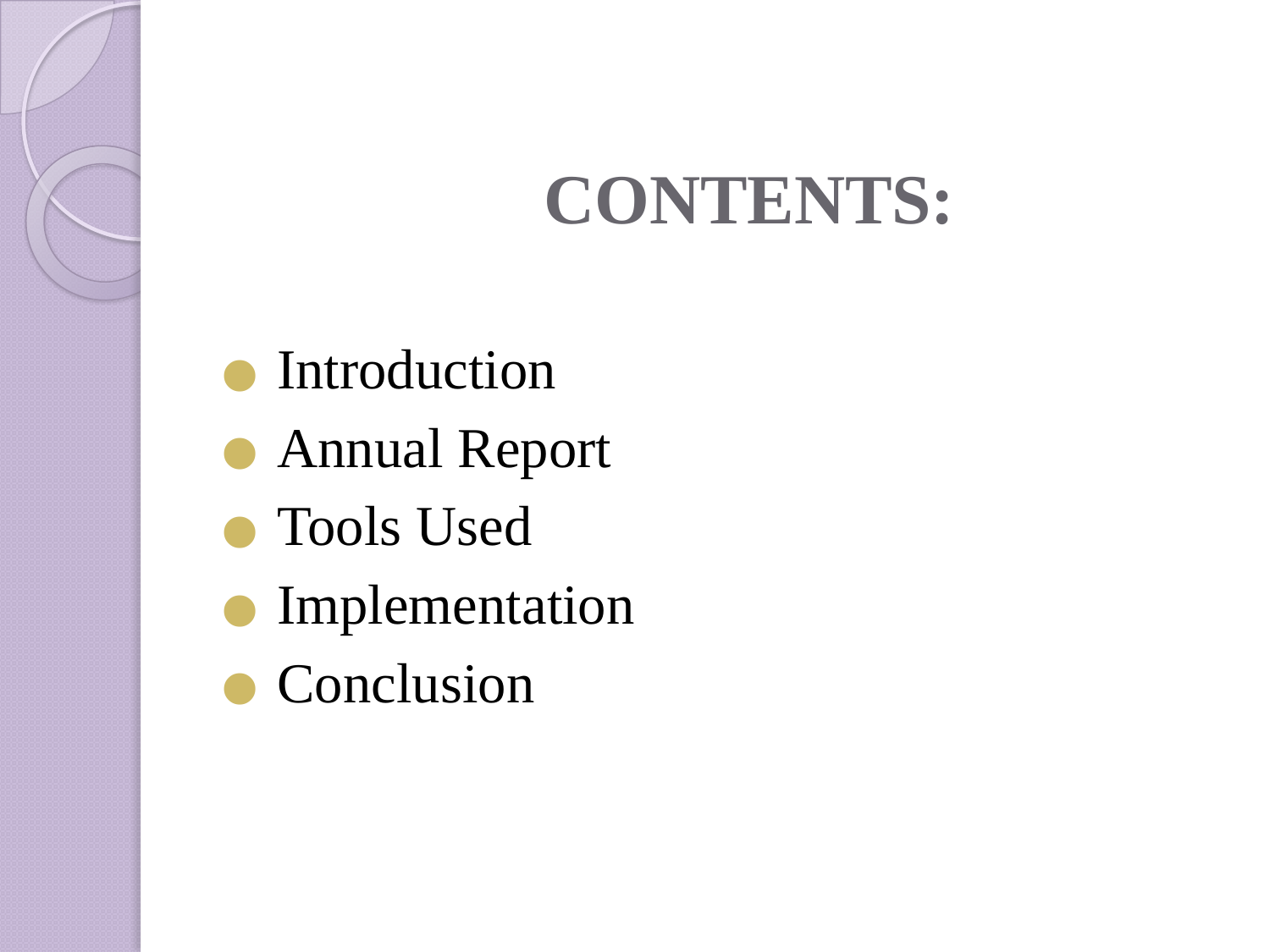

# CONTENTS:
 Introduction
 Annual Report
 Tools Used
 Implementation
 Conclusion